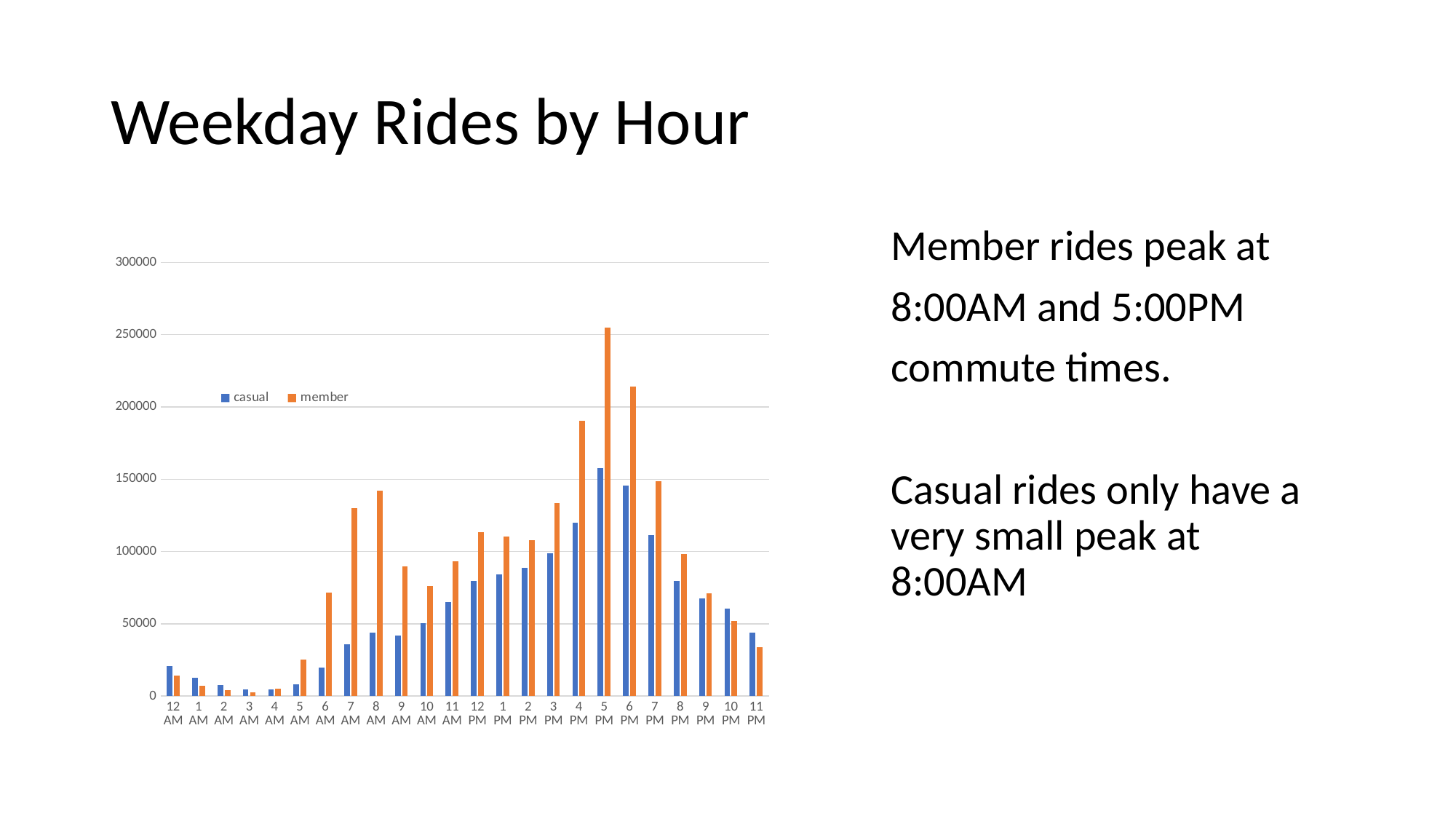

# Weekday Rides by Hour
Member rides peak at
8:00AM and 5:00PM
commute times.

Casual rides only have a very small peak at 8:00AM

### Chart

| Category | casual | member |
|---|---|---|
| 12 AM | 20885.0 | 14230.0 |
| 1 AM | 12580.0 | 7374.0 |
| 2 AM | 7535.0 | 3961.0 |
| 3 AM | 4746.0 | 2646.0 |
| 4 AM | 4729.0 | 5057.0 |
| 5 AM | 8051.0 | 25252.0 |
| 6 AM | 19516.0 | 71453.0 |
| 7 AM | 35964.0 | 130201.0 |
| 8 AM | 44117.0 | 141967.0 |
| 9 AM | 41945.0 | 89575.0 |
| 10 AM | 50446.0 | 75959.0 |
| 11 AM | 64810.0 | 93228.0 |
| 12 PM | 79637.0 | 113323.0 |
| 1 PM | 84134.0 | 110377.0 |
| 2 PM | 88563.0 | 107826.0 |
| 3 PM | 98864.0 | 133416.0 |
| 4 PM | 119794.0 | 190519.0 |
| 5 PM | 157829.0 | 255027.0 |
| 6 PM | 145812.0 | 214212.0 |
| 7 PM | 111349.0 | 148746.0 |
| 8 PM | 79701.0 | 98228.0 |
| 9 PM | 67331.0 | 70870.0 |
| 10 PM | 60526.0 | 51967.0 |
| 11 PM | 43745.0 | 33915.0 |